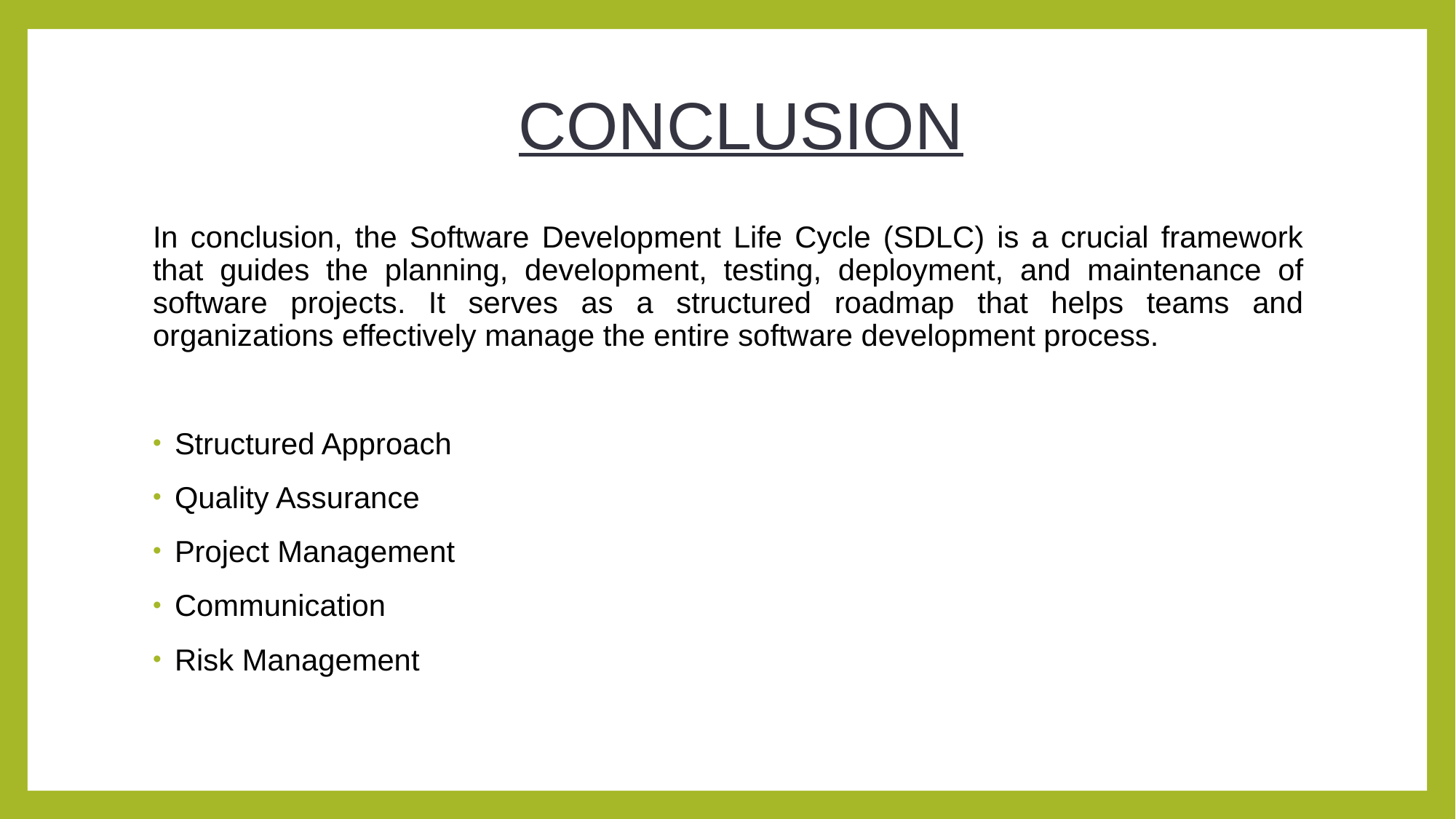

# CONCLUSION
In conclusion, the Software Development Life Cycle (SDLC) is a crucial framework that guides the planning, development, testing, deployment, and maintenance of software projects. It serves as a structured roadmap that helps teams and organizations effectively manage the entire software development process.

Structured Approach
Quality Assurance
Project Management
Communication
Risk Management